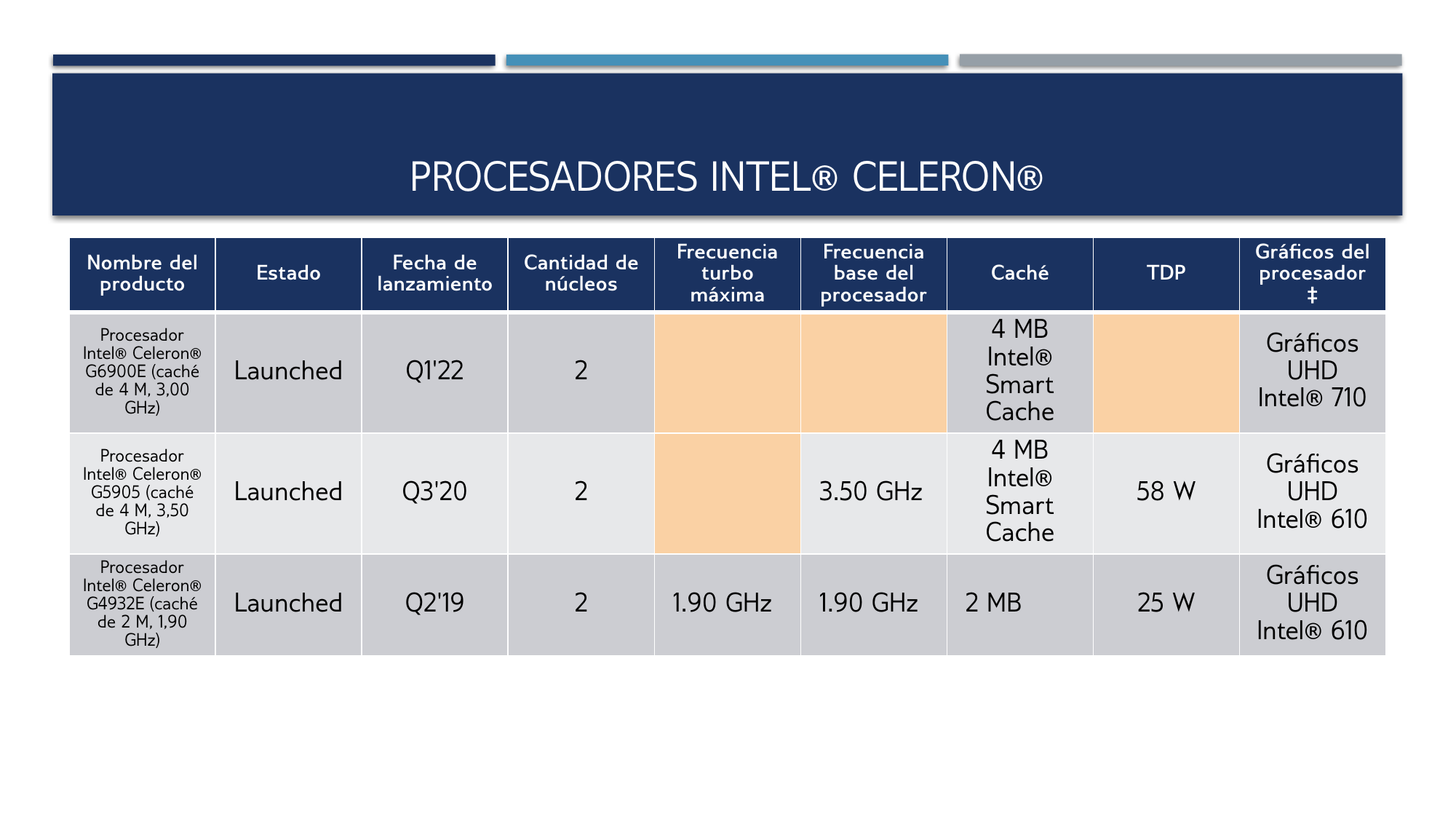

# Procesadores Intel® Celeron®
| Nombre del producto | Estado | Fecha de lanzamiento | Cantidad de núcleos | Frecuencia turbo máxima | Frecuencia base del procesador | Caché | TDP | Gráficos del procesador ‡ |
| --- | --- | --- | --- | --- | --- | --- | --- | --- |
| Procesador Intel® Celeron® G6900E (caché de 4 M, 3,00 GHz) | Launched | Q1'22 | 2 |  |  | 4 MB Intel® Smart Cache |  | Gráficos UHD Intel® 710 |
| Procesador Intel® Celeron® G5905 (caché de 4 M, 3,50 GHz) | Launched | Q3'20 | 2 |  | 3.50 GHz | 4 MB Intel® Smart Cache | 58 W | Gráficos UHD Intel® 610 |
| Procesador Intel® Celeron® G4932E (caché de 2 M, 1,90 GHz) | Launched | Q2'19 | 2 | 1.90 GHz | 1.90 GHz | 2 MB | 25 W | Gráficos UHD Intel® 610 |